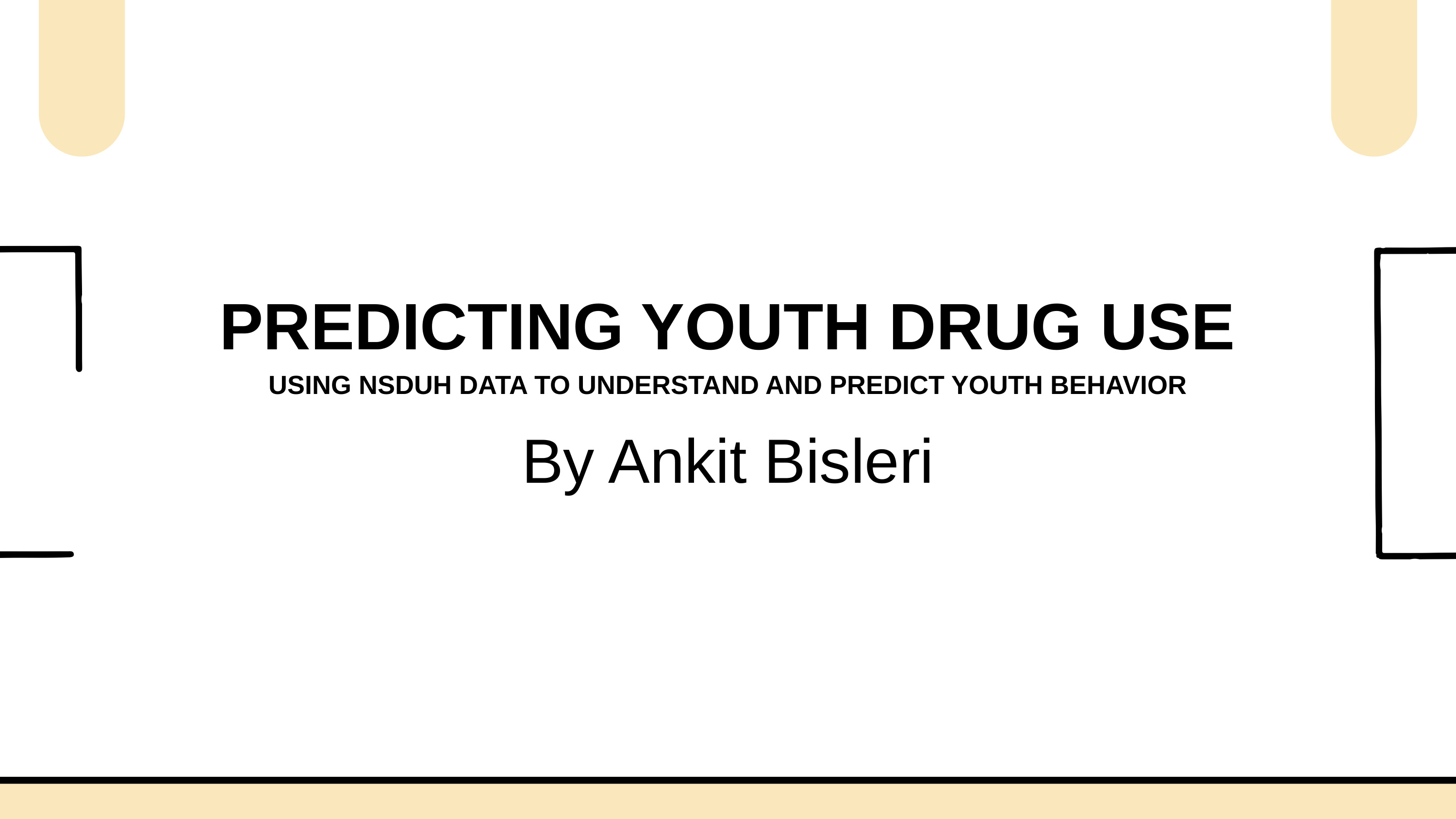

PREDICTING YOUTH DRUG USE
USING NSDUH DATA TO UNDERSTAND AND PREDICT YOUTH BEHAVIOR

By Ankit Bisleri